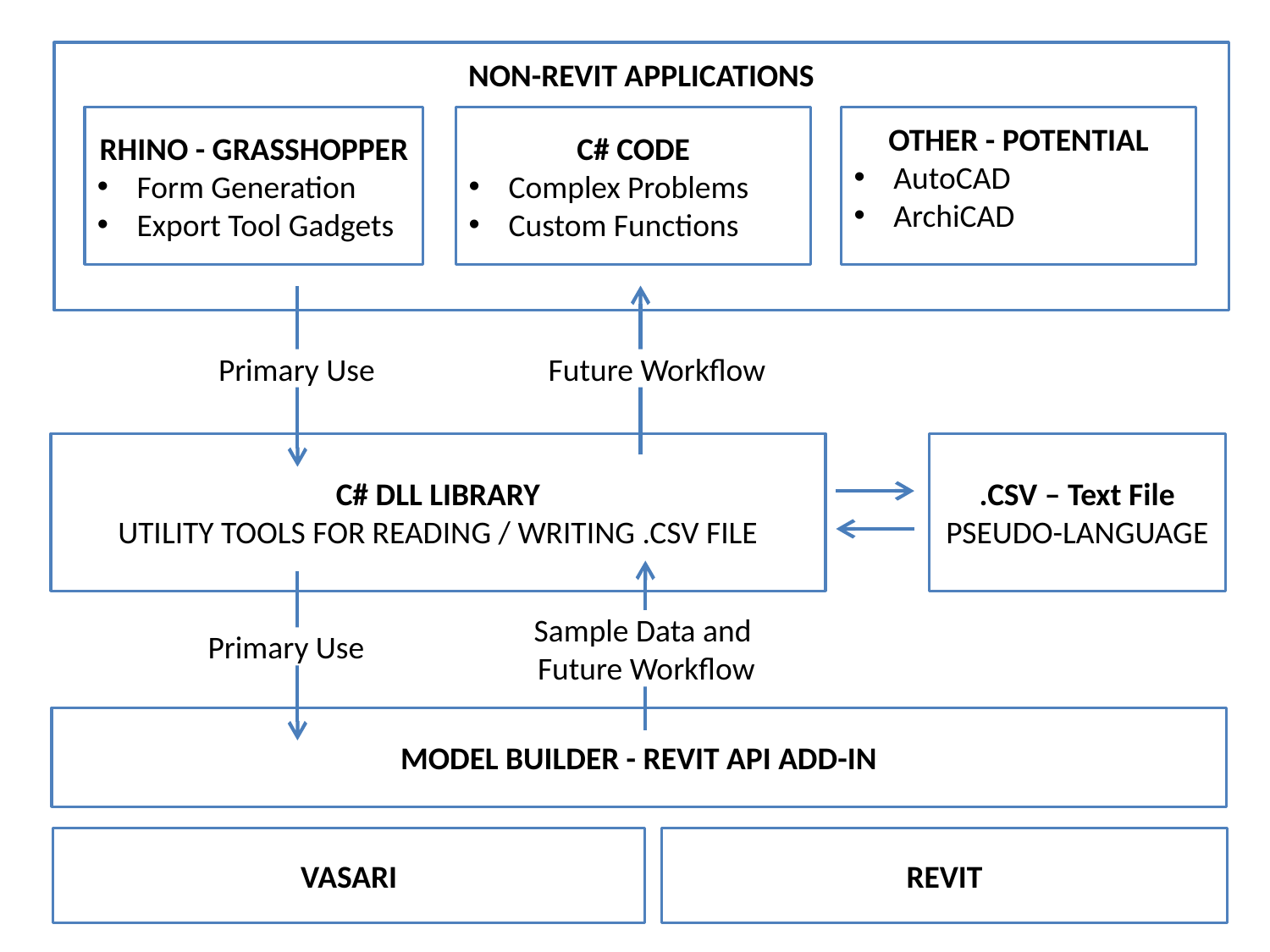

NON-REVIT APPLICATIONS

RHINO - GRASSHOPPER
Form Generation
Export Tool Gadgets
C# CODE
Complex Problems
Custom Functions
OTHER - POTENTIAL
AutoCAD
ArchiCAD

Future Workflow
Primary Use
C# DLL LIBRARY
UTILITY TOOLS FOR READING / WRITING .CSV FILE
.CSV – Text File
PSEUDO-LANGUAGE
Sample Data and
Future Workflow
Primary Use
MODEL BUILDER - REVIT API ADD-IN
VASARI
REVIT